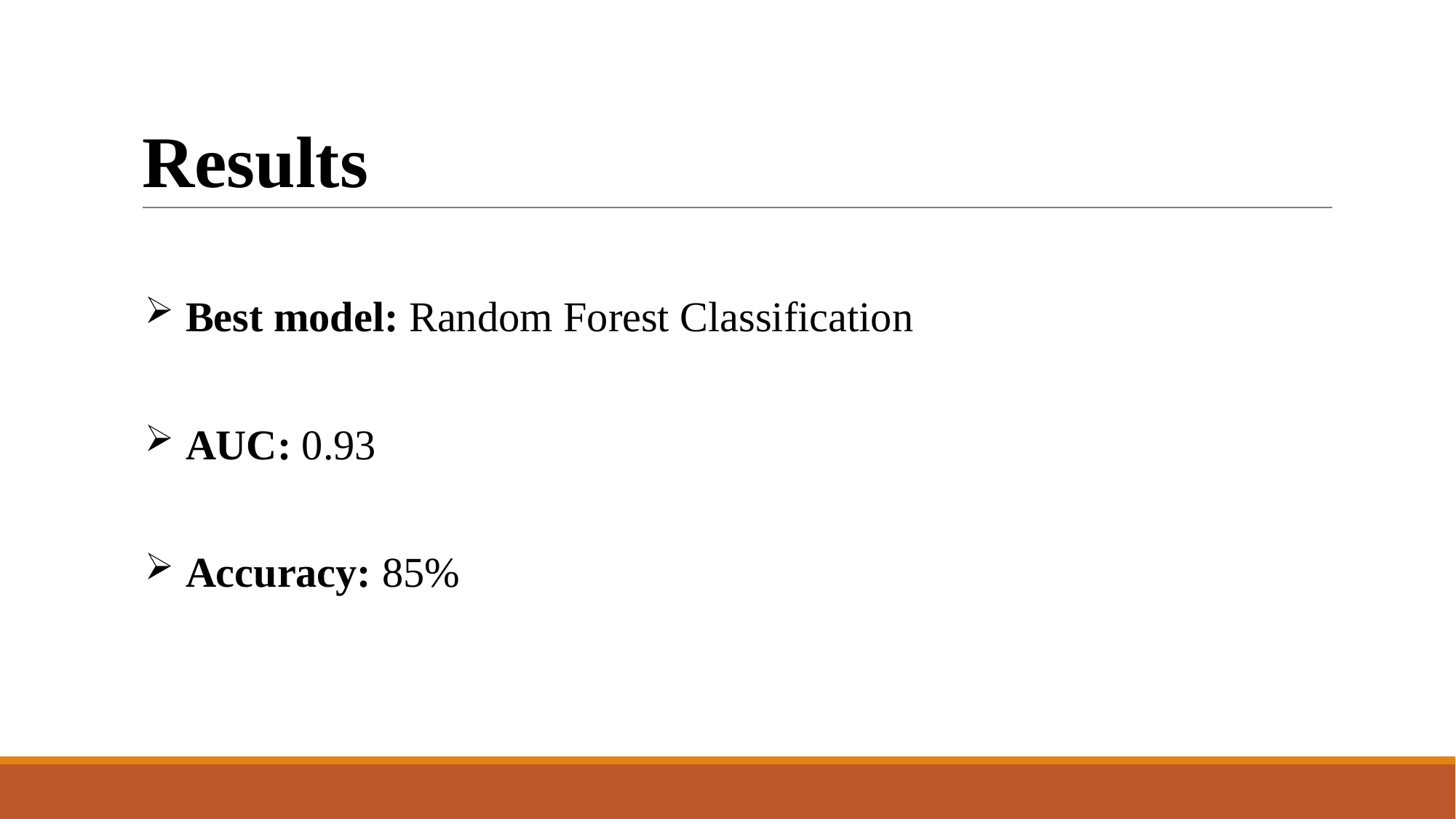

# Results

Best model: Random Forest Classification

AUC: 0.93

Accuracy: 85%